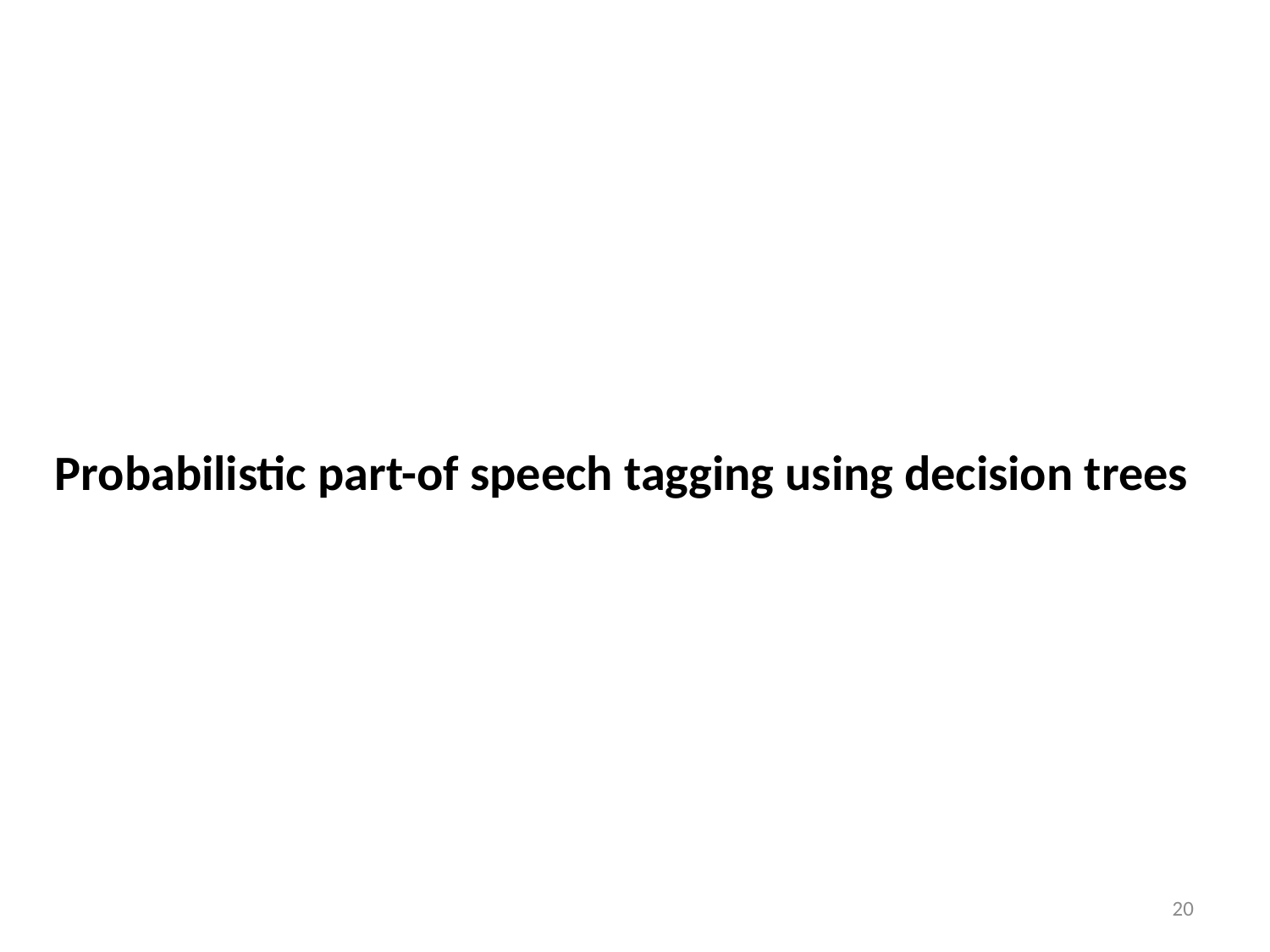

Probabilistic part-of speech tagging using decision trees
20